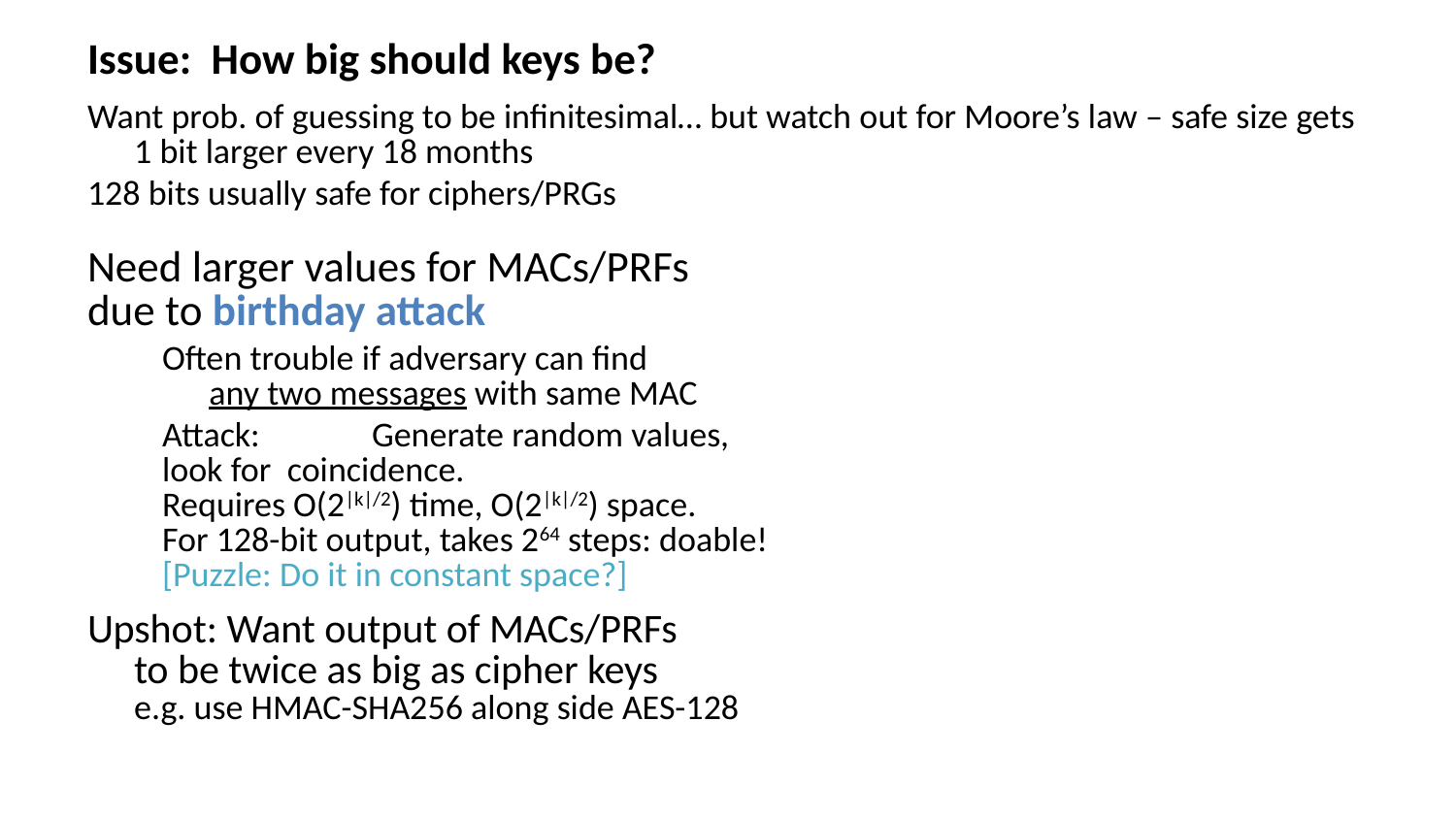

Issue:  How big should keys be?
Want prob. of guessing to be infinitesimal… but watch out for Moore’s law – safe size gets
1 bit larger every 18 months
128 bits usually safe for ciphers/PRGs
Need larger values for MACs/PRFs
due to birthday attack
Often trouble if adversary can find
any two messages with same MAC
Attack: 	Generate random values,
	look for  coincidence.
Requires O(2|k|/2) time, O(2|k|/2) space.
For 128-bit output, takes 264 steps: doable!
[Puzzle: Do it in constant space?]
Upshot: Want output of MACs/PRFs
to be twice as big as cipher keys
e.g. use HMAC-SHA256 along side AES-128